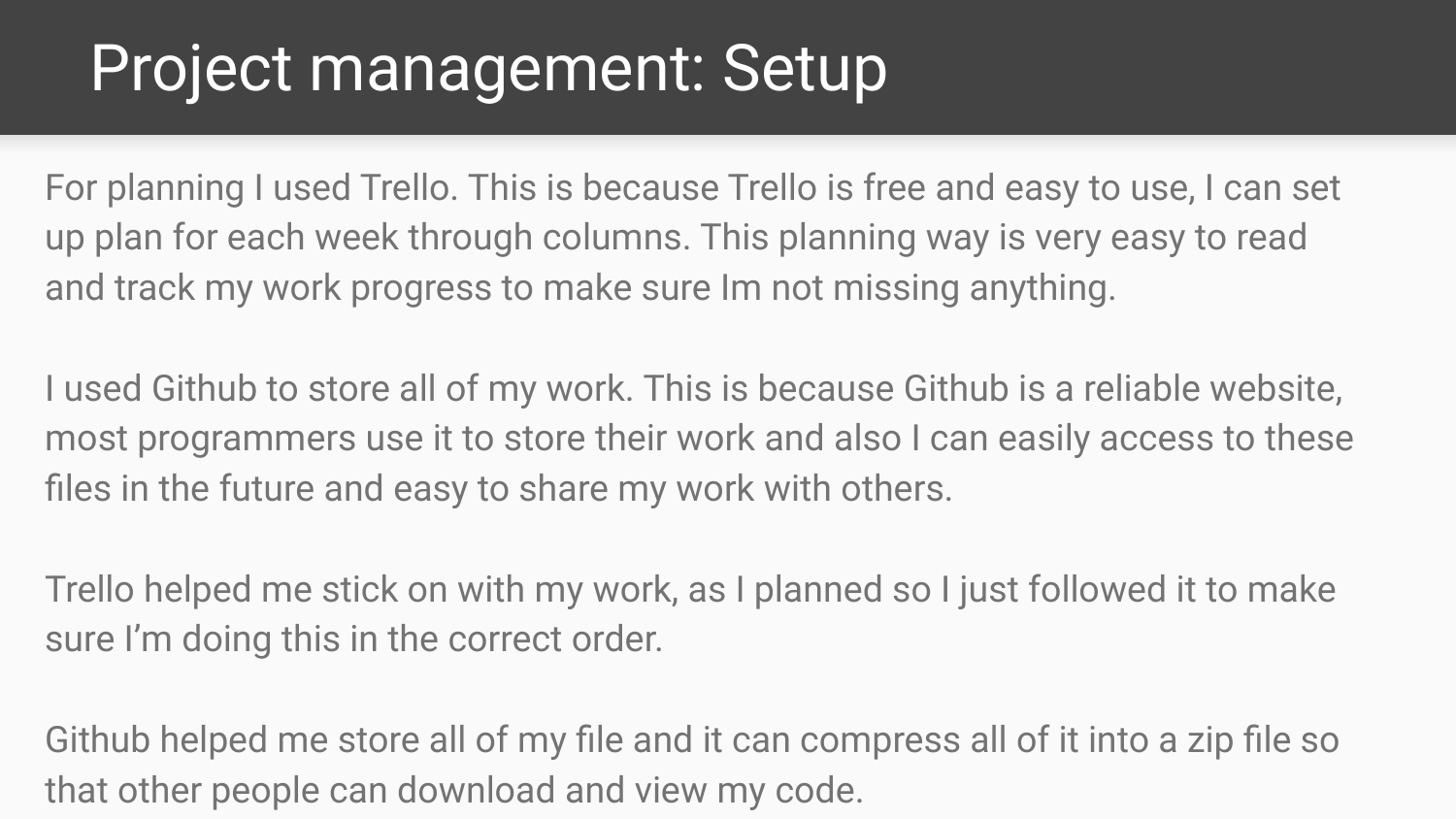

# Project management: Setup
For planning I used Trello. This is because Trello is free and easy to use, I can set up plan for each week through columns. This planning way is very easy to read and track my work progress to make sure Im not missing anything.

I used Github to store all of my work. This is because Github is a reliable website, most programmers use it to store their work and also I can easily access to these files in the future and easy to share my work with others.

Trello helped me stick on with my work, as I planned so I just followed it to make sure I’m doing this in the correct order.

Github helped me store all of my file and it can compress all of it into a zip file so that other people can download and view my code.